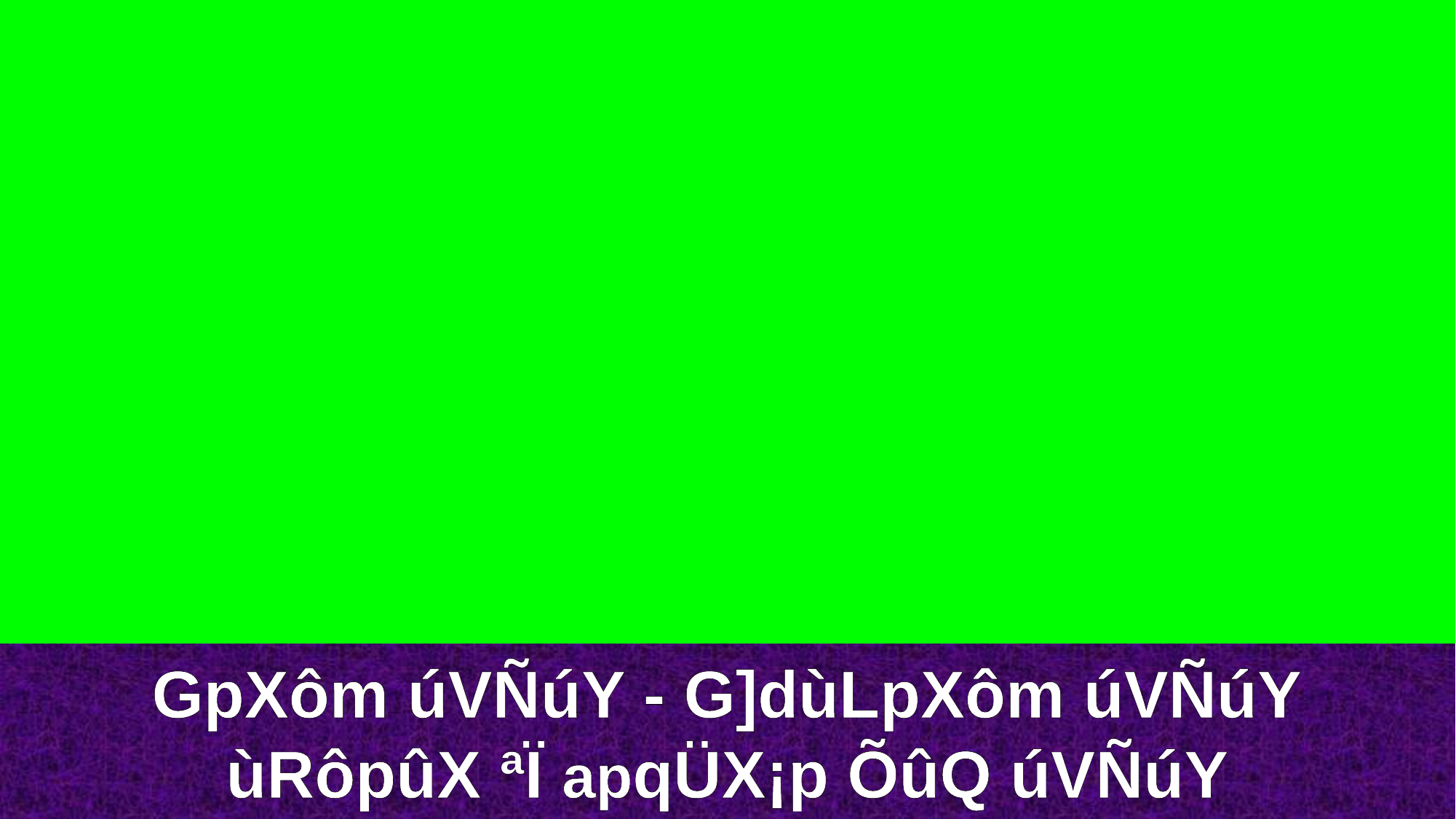

GpXôm úVÑúY - G]dùLpXôm úVÑúY
ùRôpûX ªÏ apqÜX¡p ÕûQ úVÑúY